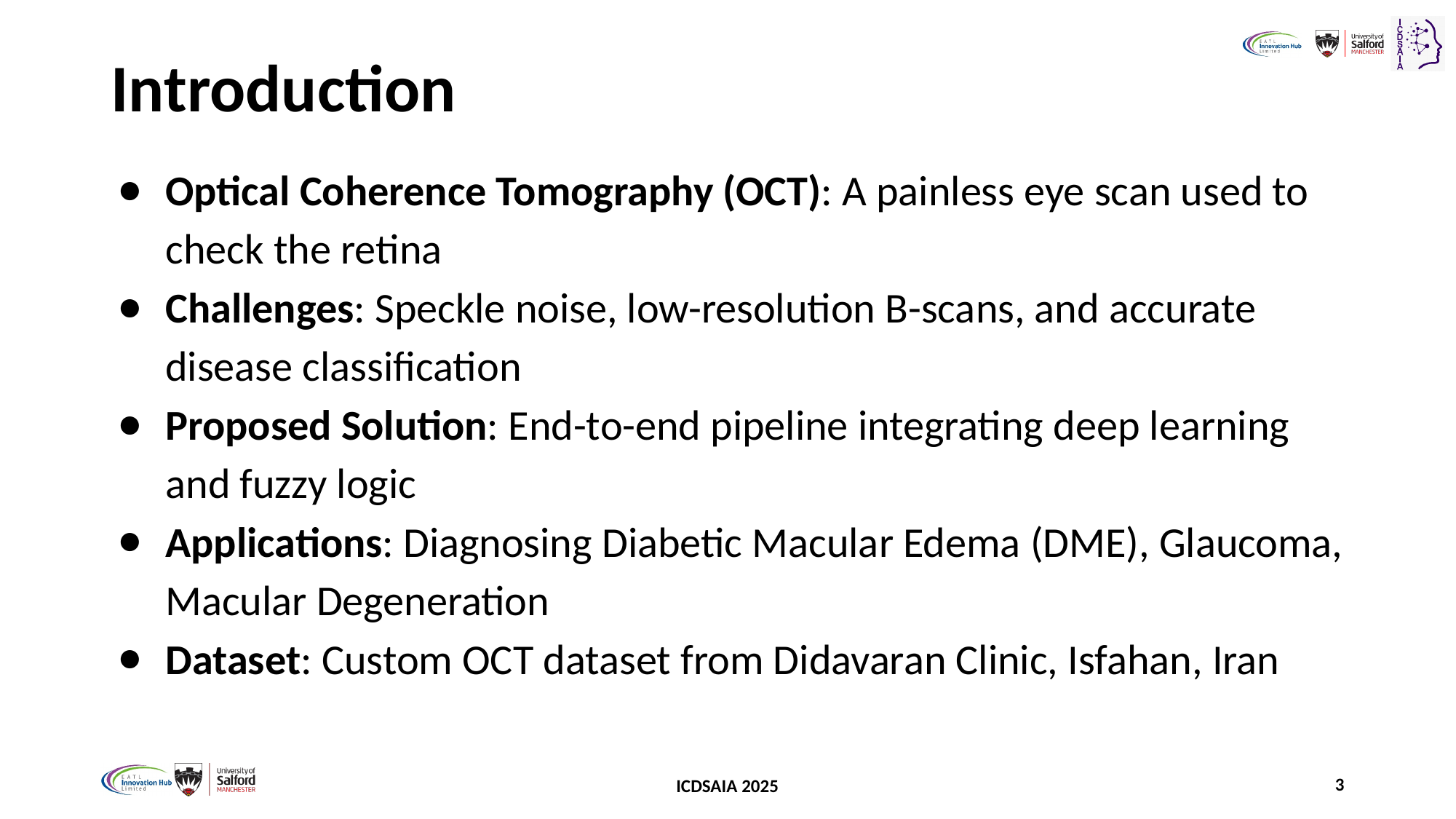

# Introduction
Optical Coherence Tomography (OCT): A painless eye scan used to check the retina
Challenges: Speckle noise, low-resolution B-scans, and accurate disease classification
Proposed Solution: End-to-end pipeline integrating deep learning and fuzzy logic
Applications: Diagnosing Diabetic Macular Edema (DME), Glaucoma, Macular Degeneration
Dataset: Custom OCT dataset from Didavaran Clinic, Isfahan, Iran

3
ICDSAIA 2025